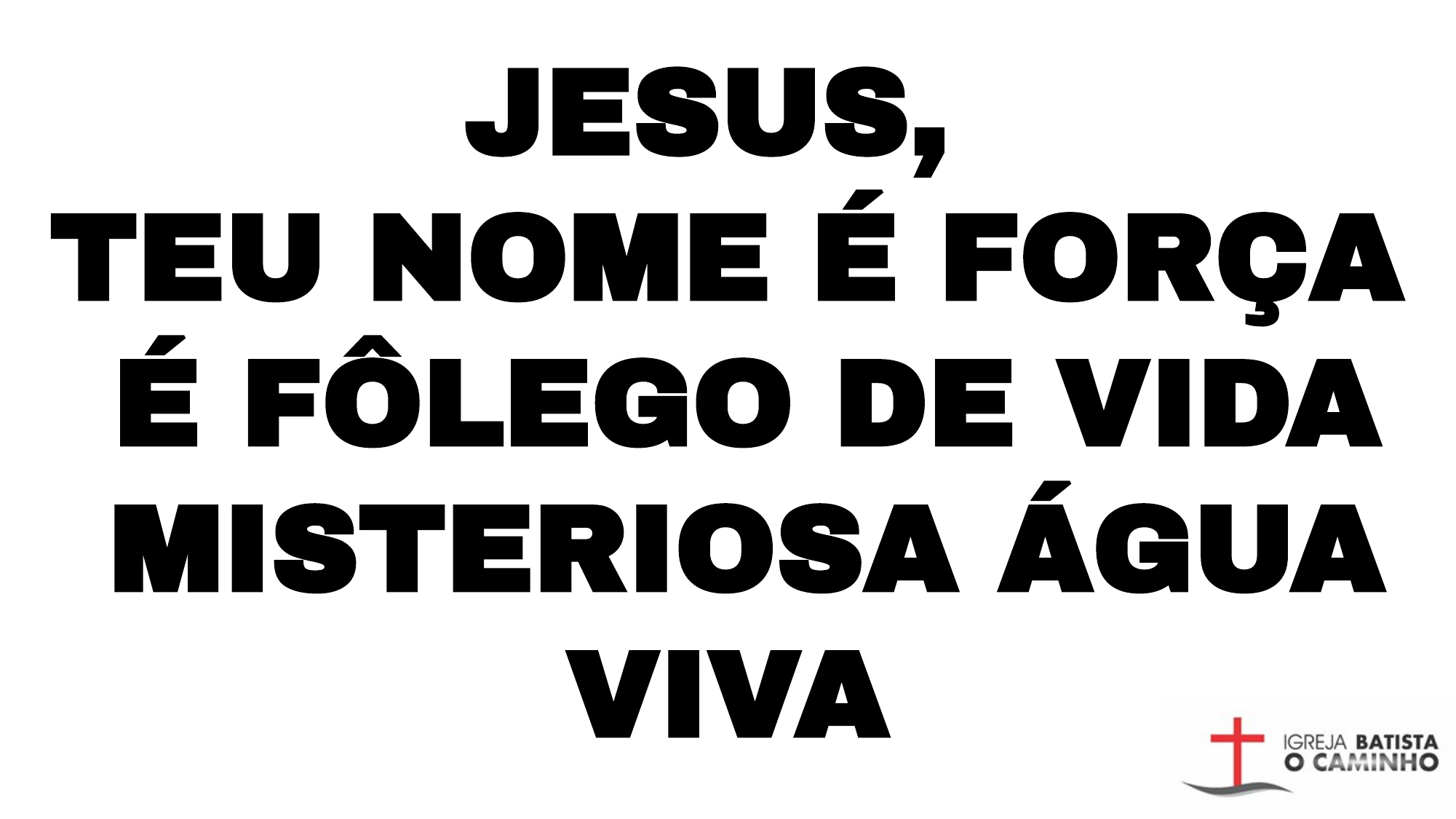

# Jesus, Teu nome é força É fôlego de vida Misteriosa Água Viva